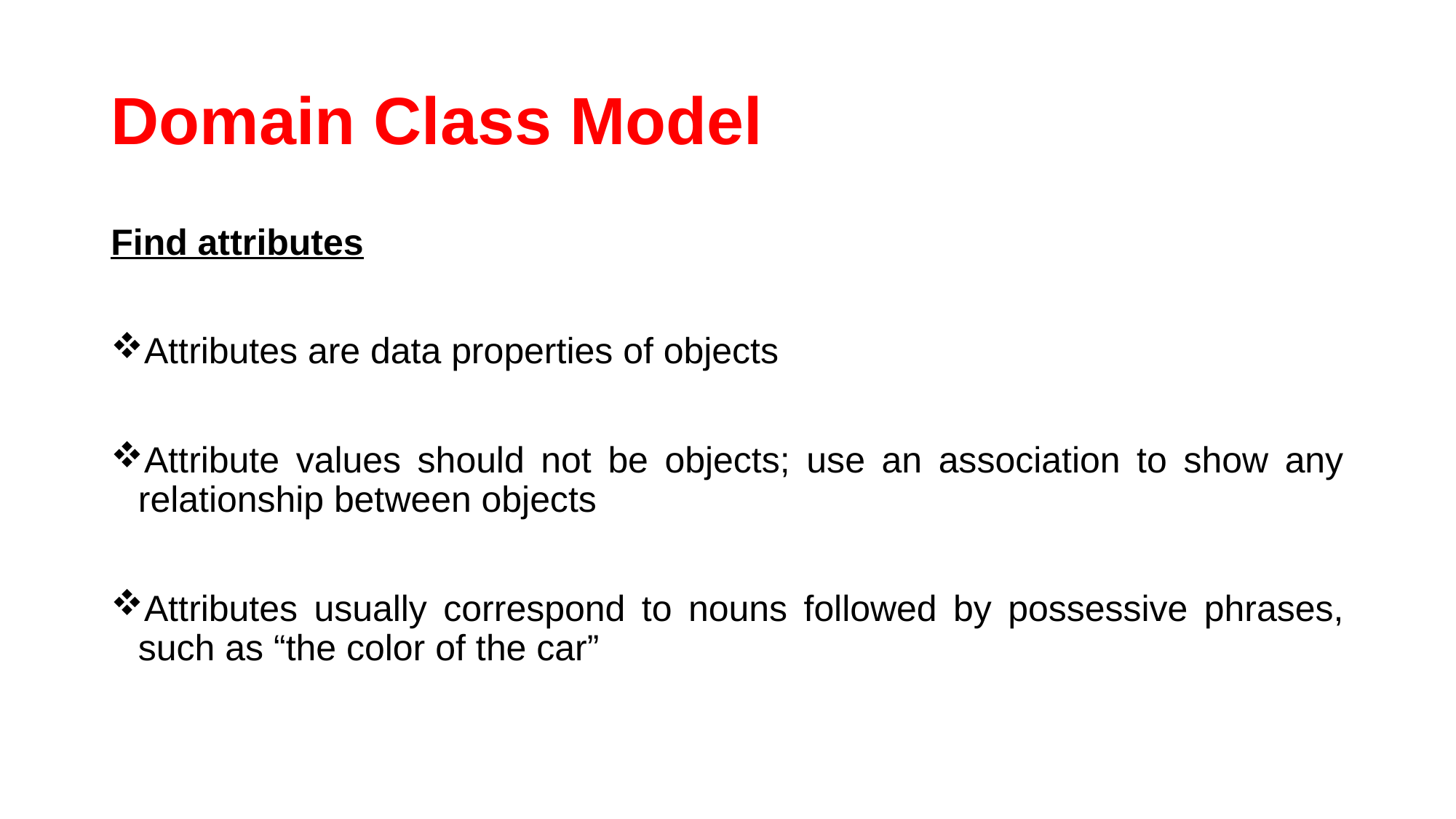

# Domain Class Model
Find attributes

Attributes are data properties of objects

Attribute values should not be objects; use an association to show any relationship between objects

Attributes usually correspond to nouns followed by possessive phrases, such as “the color of the car”